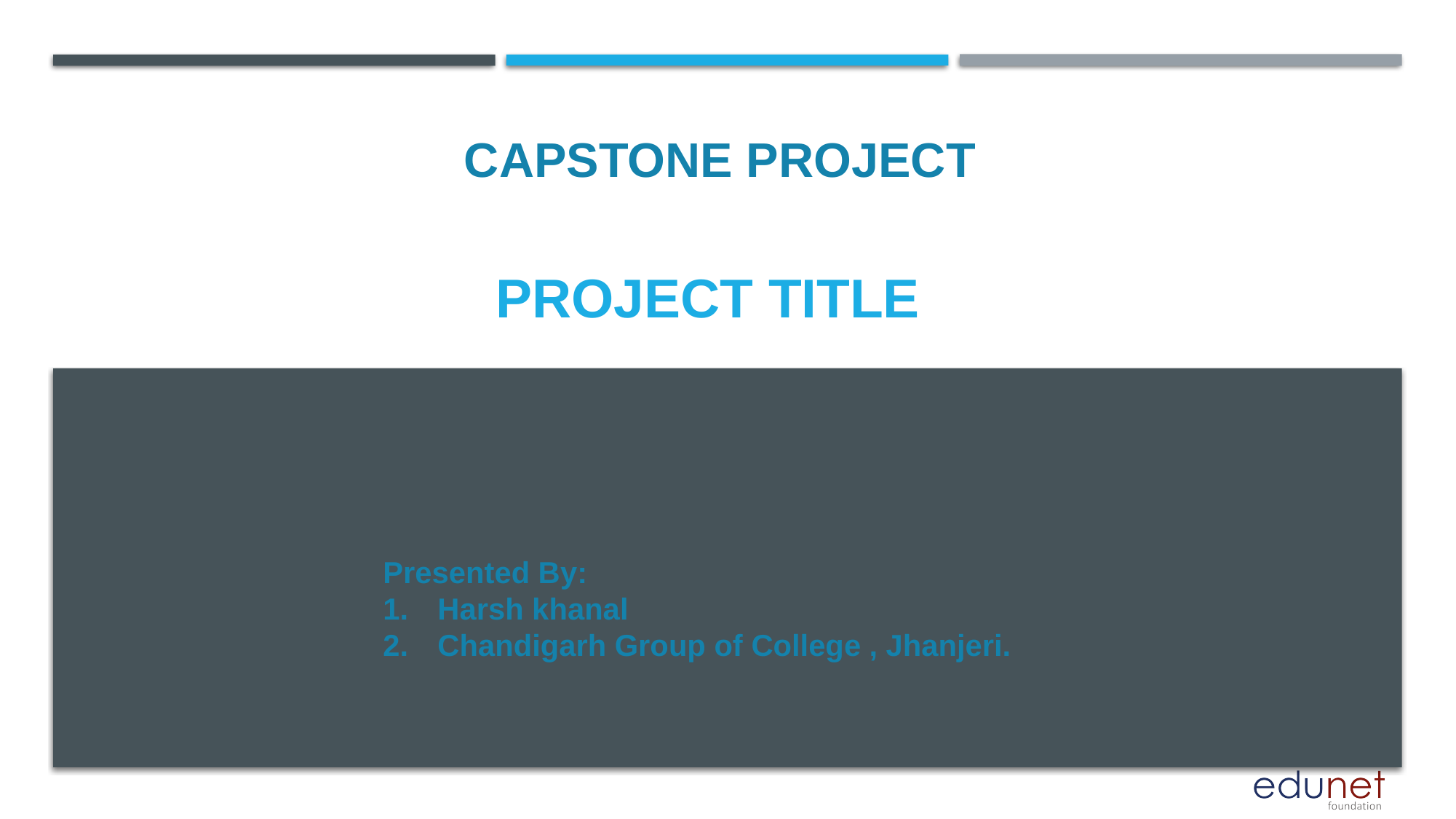

CAPSTONE PROJECT
# PROJECT TITLE
Presented By:
Harsh khanal
Chandigarh Group of College , Jhanjeri.